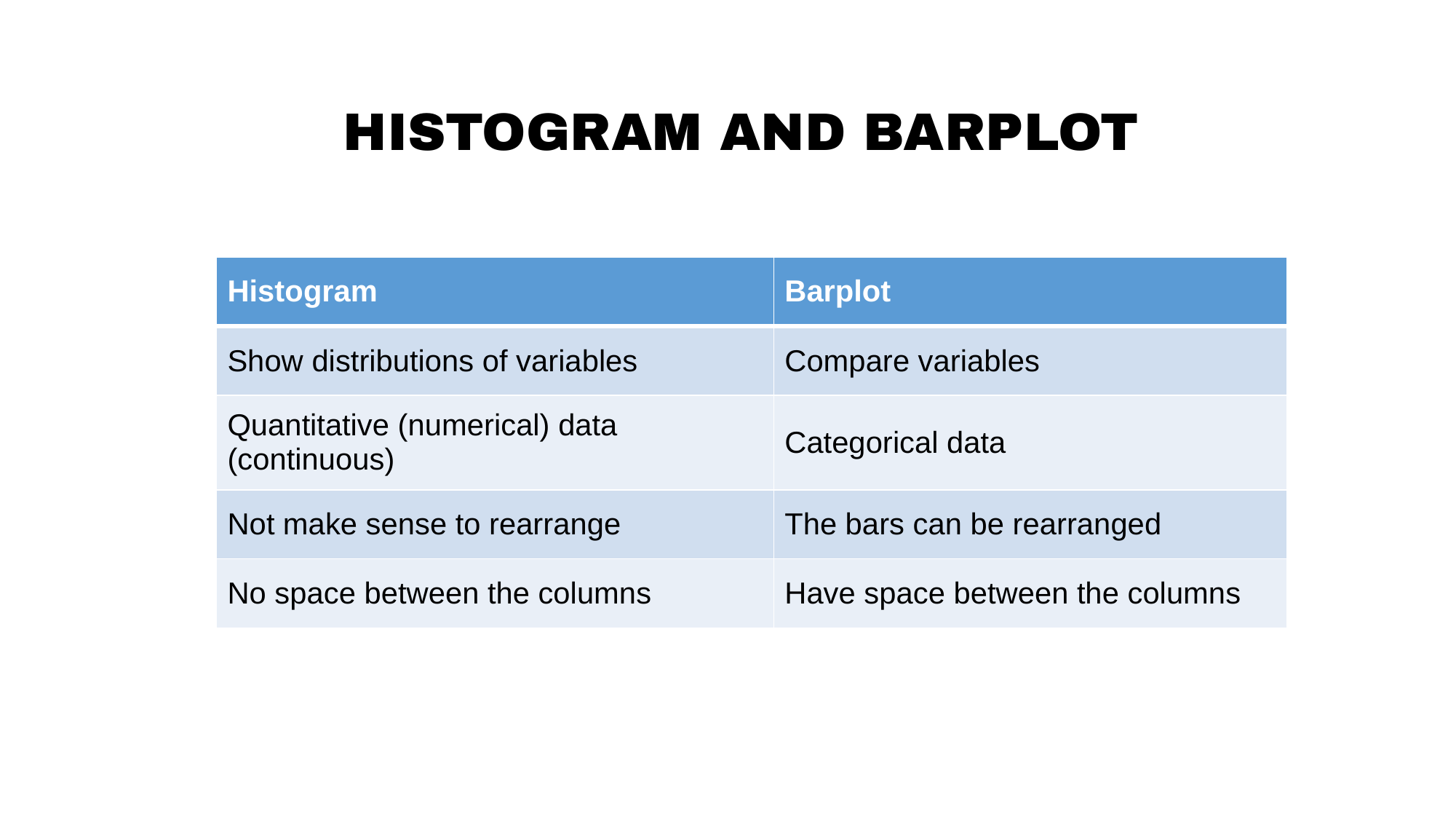

# HISTOGRAM AND BARPLOT
| Histogram | Barplot |
| --- | --- |
| Show distributions of variables | Compare variables |
| Quantitative (numerical) data (continuous) | Categorical data |
| Not make sense to rearrange | The bars can be rearranged |
| No space between the columns | Have space between the columns |